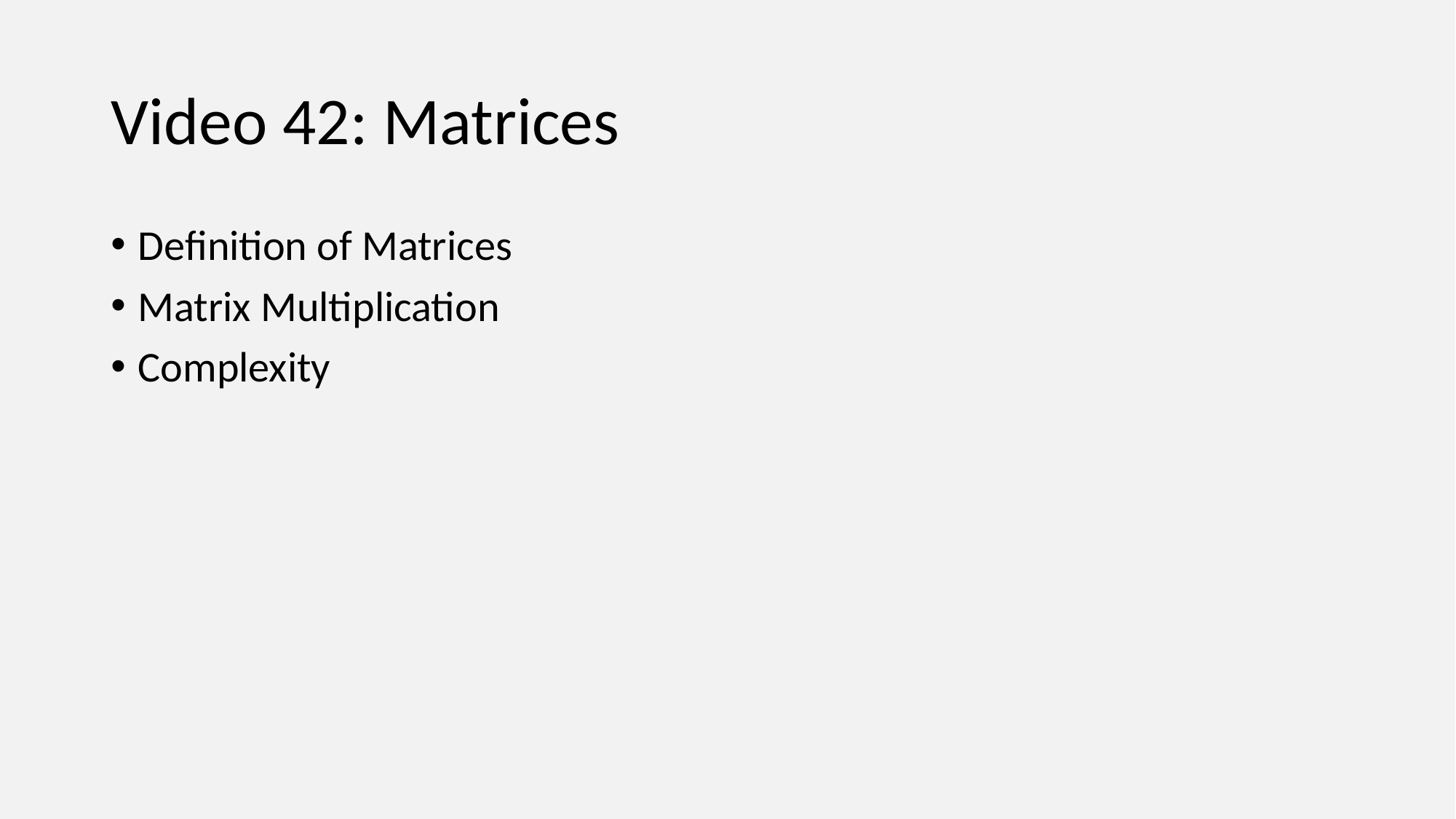

# Video 42: Matrices
Definition of Matrices
Matrix Multiplication
Complexity